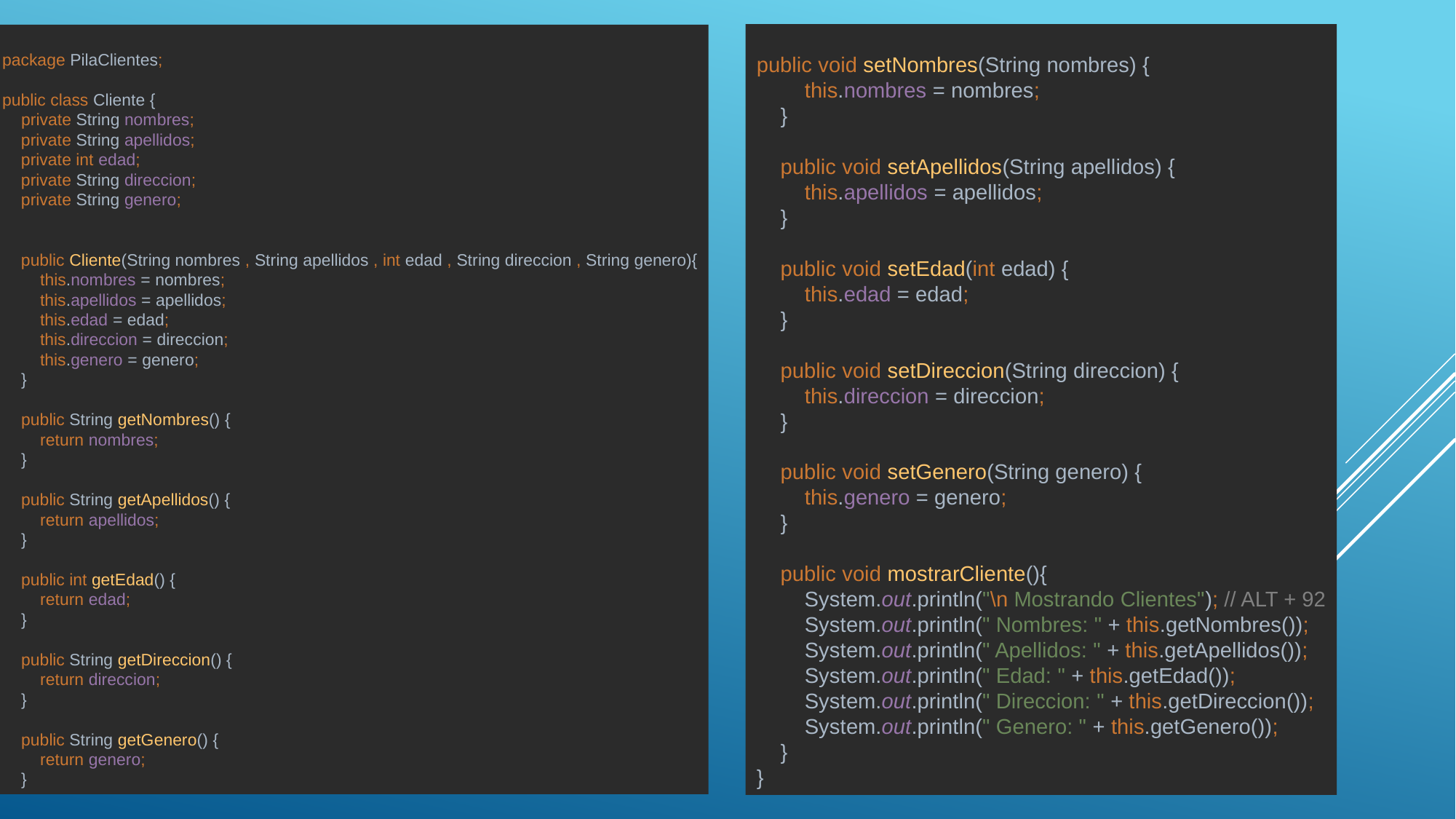

public void setNombres(String nombres) {
        this.nombres = nombres;
    }
    public void setApellidos(String apellidos) {
        this.apellidos = apellidos;
    }
    public void setEdad(int edad) {
        this.edad = edad;
    }
    public void setDireccion(String direccion) {
        this.direccion = direccion;
    }
    public void setGenero(String genero) {
        this.genero = genero;
    }
    public void mostrarCliente(){
        System.out.println("\n Mostrando Clientes"); // ALT + 92
        System.out.println(" Nombres: " + this.getNombres());
        System.out.println(" Apellidos: " + this.getApellidos());
        System.out.println(" Edad: " + this.getEdad());
        System.out.println(" Direccion: " + this.getDireccion());
        System.out.println(" Genero: " + this.getGenero());
    }
}

package PilaClientes;
public class Cliente {
    private String nombres;
    private String apellidos;
    private int edad;
    private String direccion;
    private String genero;
    public Cliente(String nombres , String apellidos , int edad , String direccion , String genero){
        this.nombres = nombres;
        this.apellidos = apellidos;
        this.edad = edad;
        this.direccion = direccion;
        this.genero = genero;
    }
    public String getNombres() {
        return nombres;
    }
    public String getApellidos() {
        return apellidos;
    }
    public int getEdad() {
        return edad;
    }
    public String getDireccion() {
        return direccion;
    }
    public String getGenero() {
        return genero;
    }